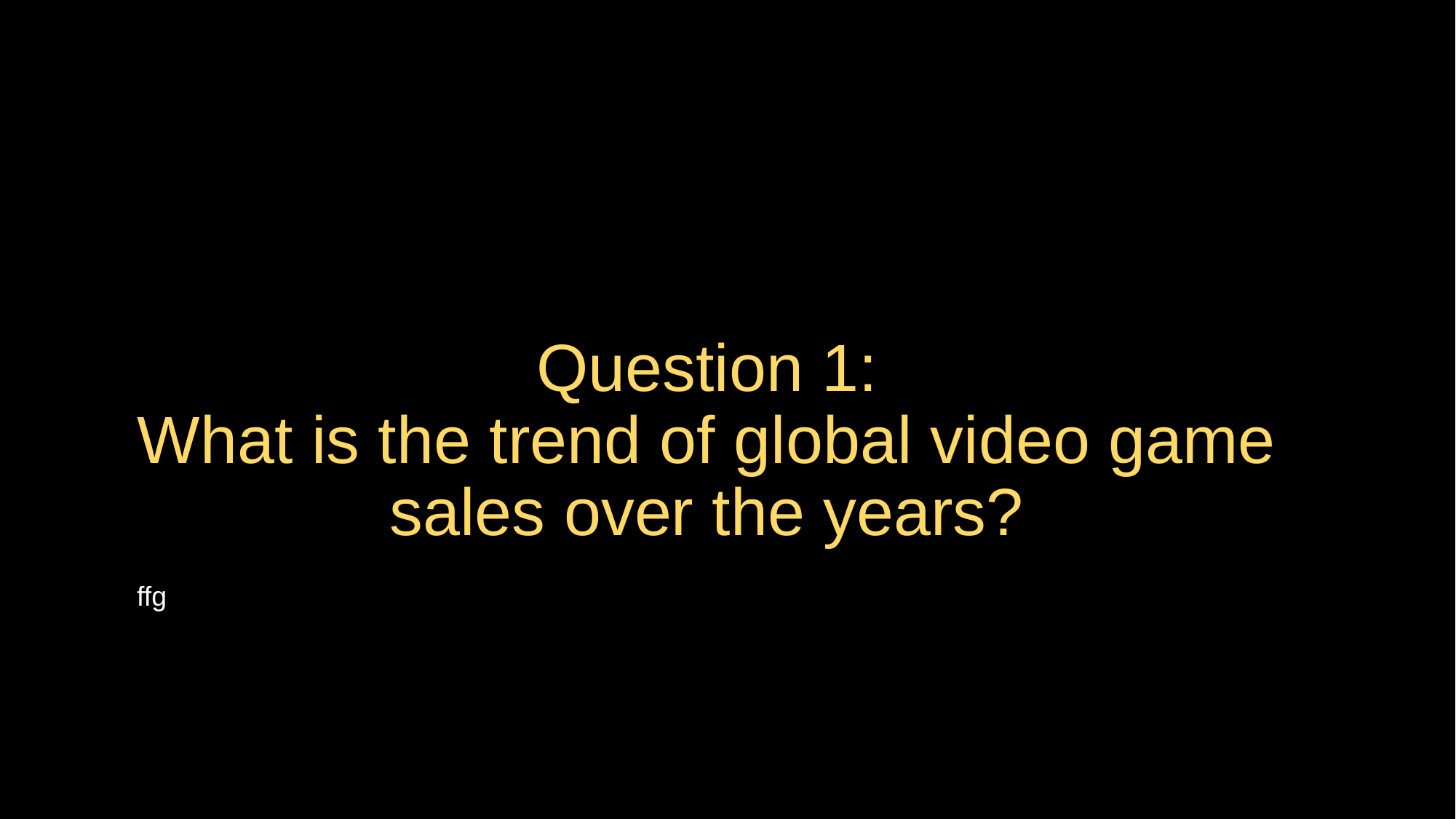

# Question 1: What is the trend of global video game sales over the years?
ffg